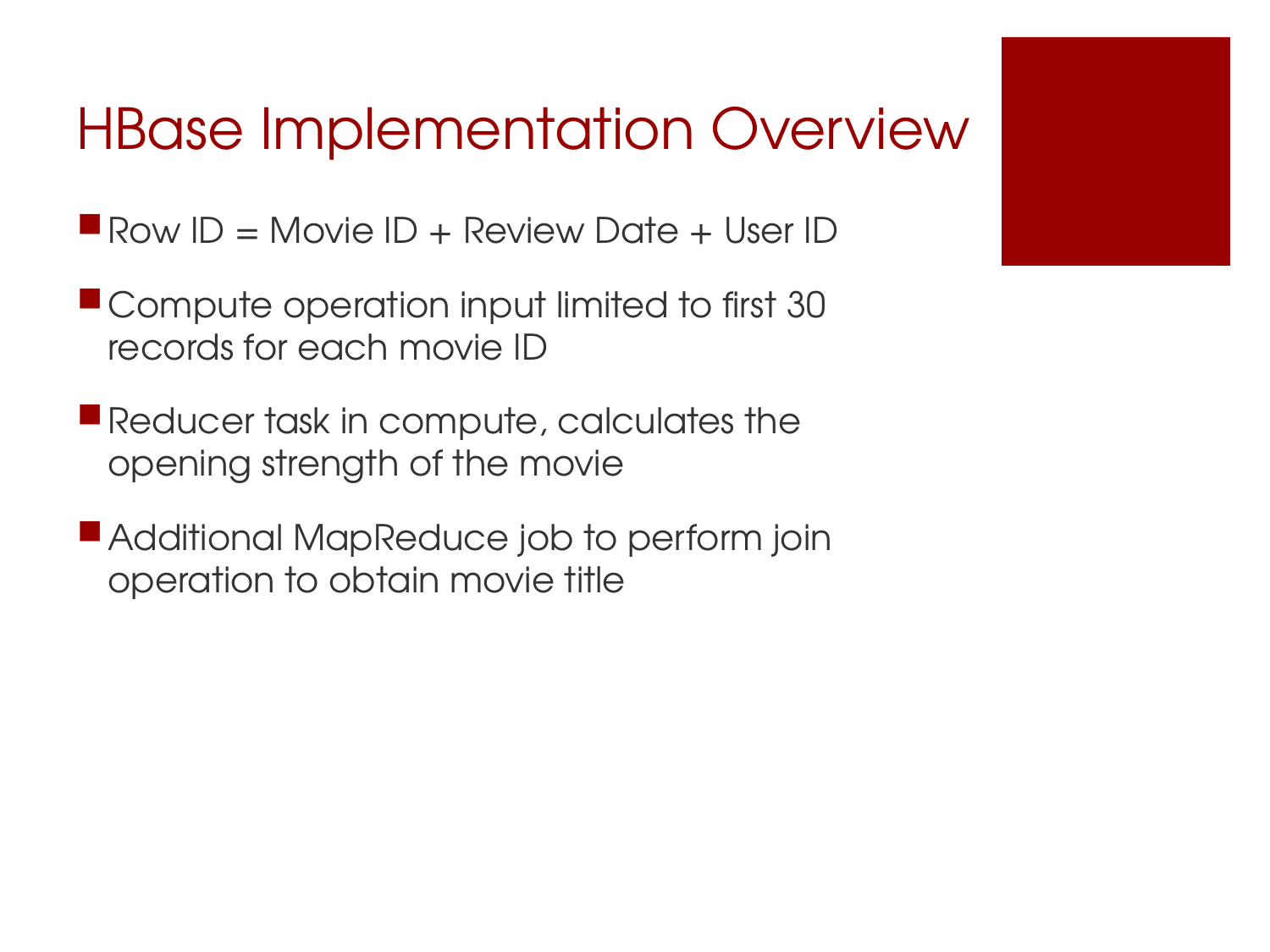

# HBase Implementation Overview
Row ID = Movie ID + Review Date + User ID
Compute operation input limited to first 30 records for each movie ID
Reducer task in compute, calculates the opening strength of the movie
Additional MapReduce job to perform join operation to obtain movie title